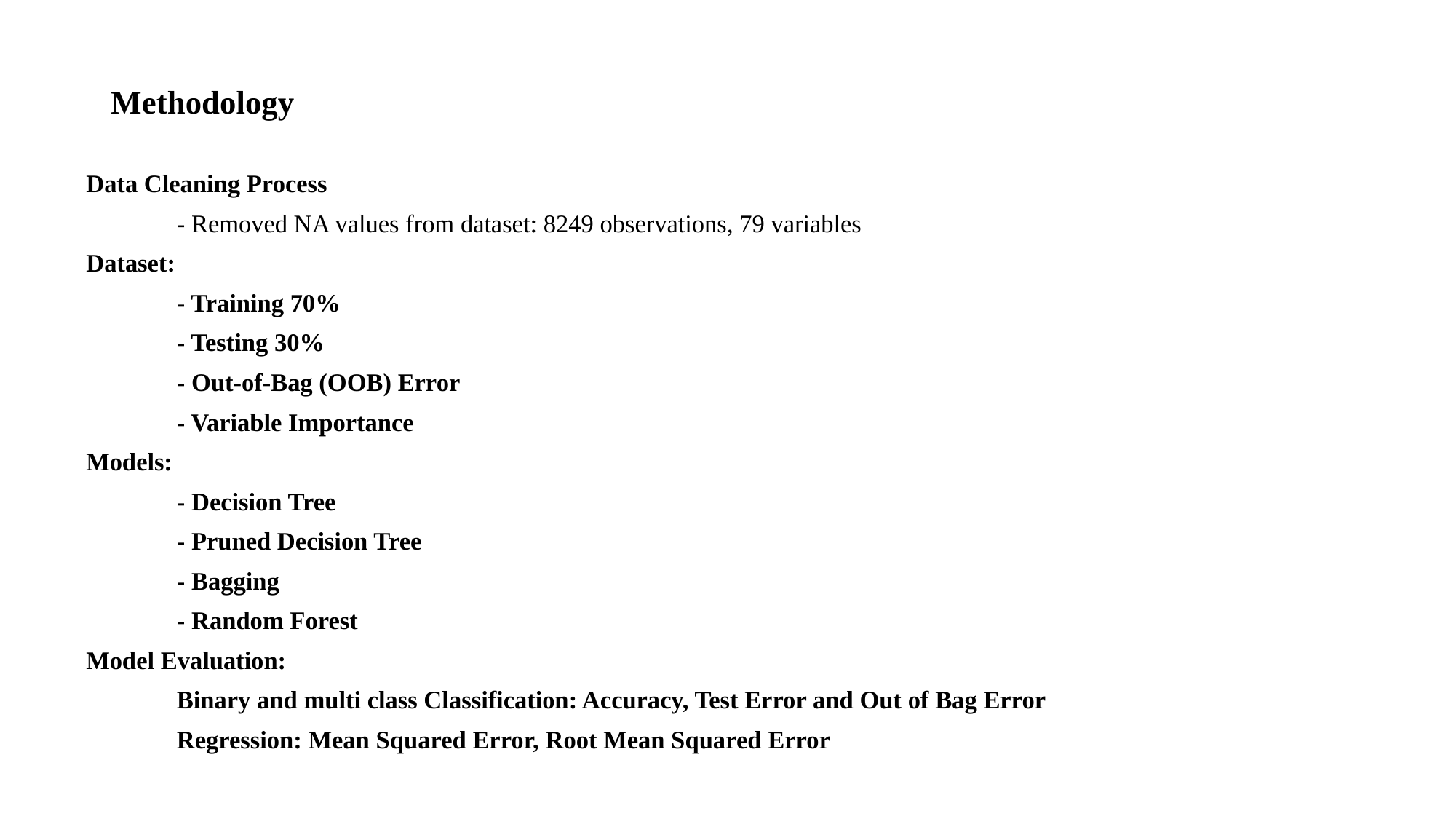

# Methodology

Data Cleaning Process
	- Removed NA values from dataset: 8249 observations, 79 variables
Dataset:
	- Training 70%
	- Testing 30%
	- Out-of-Bag (OOB) Error
	- Variable Importance
Models:
	- Decision Tree
	- Pruned Decision Tree
	- Bagging
	- Random Forest
Model Evaluation:
	Binary and multi class Classification: Accuracy, Test Error and Out of Bag Error
	Regression: Mean Squared Error, Root Mean Squared Error